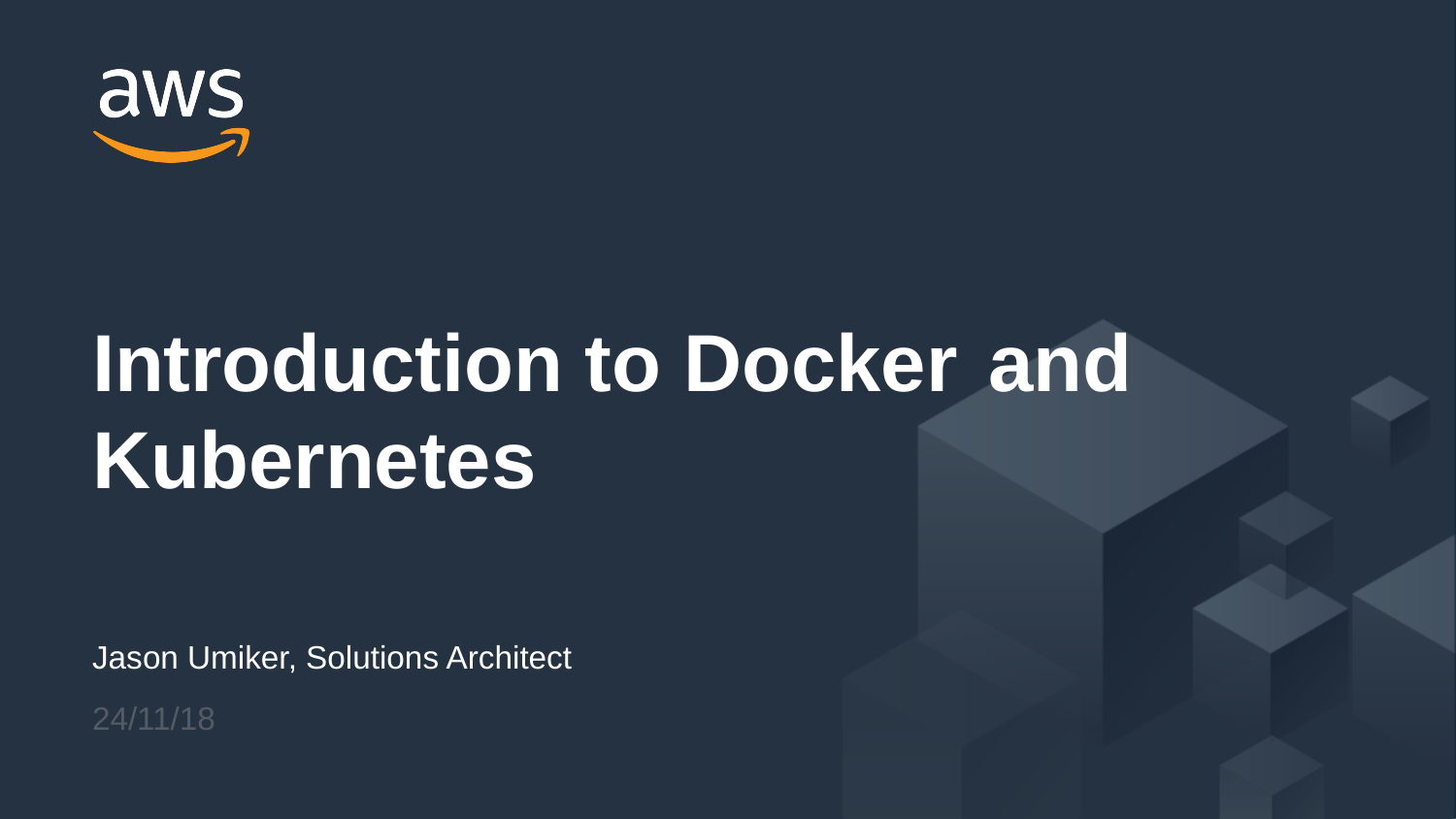

Introduction to Docker	 and Kubernetes
Jason Umiker, Solutions Architect
24/11/18